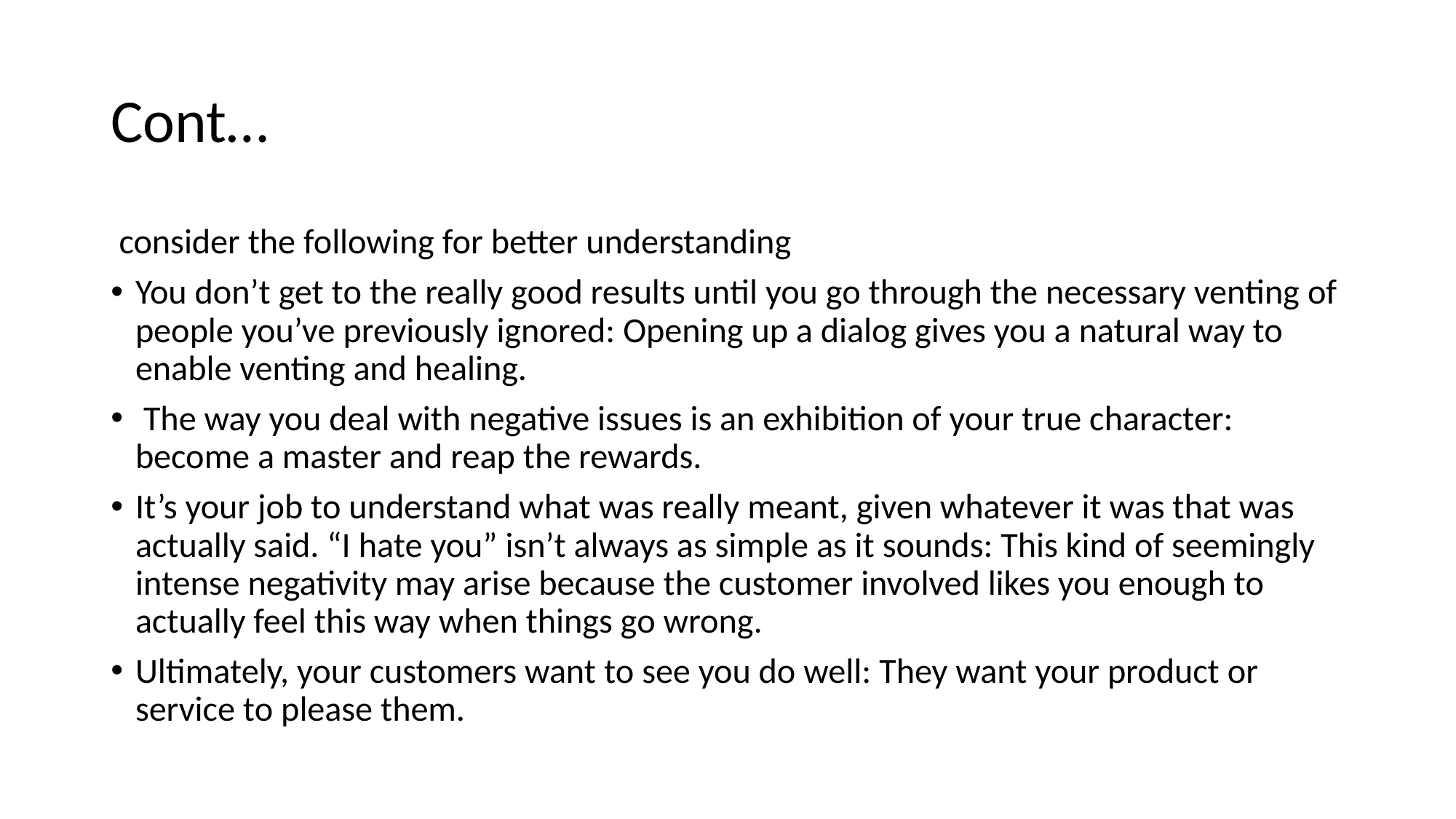

# Cont…
 consider the following for better understanding
You don’t get to the really good results until you go through the necessary venting of people you’ve previously ignored: Opening up a dialog gives you a natural way to enable venting and healing.
 The way you deal with negative issues is an exhibition of your true character: become a master and reap the rewards.
It’s your job to understand what was really meant, given whatever it was that was actually said. “I hate you” isn’t always as simple as it sounds: This kind of seemingly intense negativity may arise because the customer involved likes you enough to actually feel this way when things go wrong.
Ultimately, your customers want to see you do well: They want your product or service to please them.